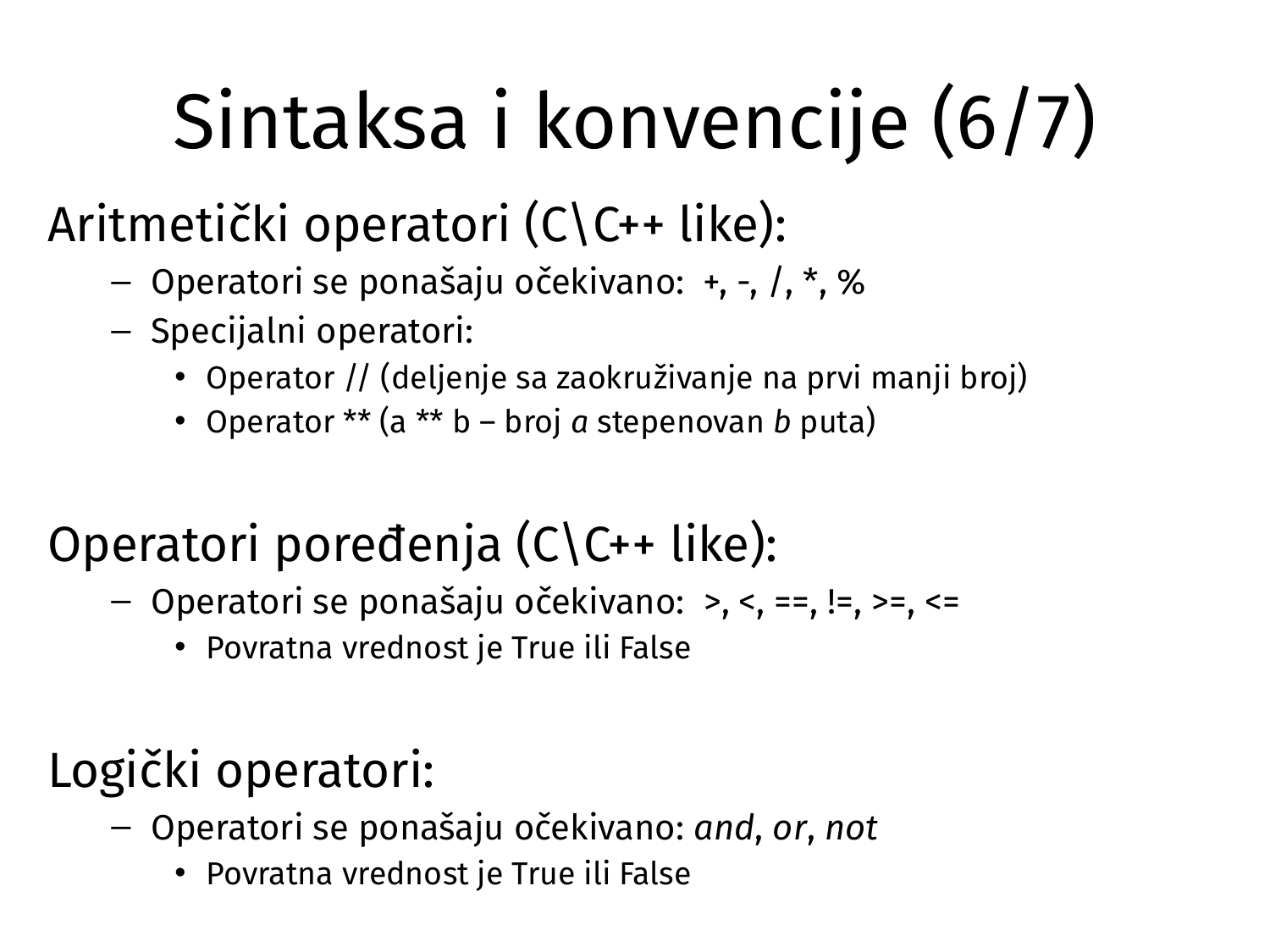

# Sintaksa i konvencije (6/7)
Aritmetički operatori (C\C++ like):
Operatori se ponašaju očekivano:  +, -, /, *, %
Specijalni operatori:
Operator // (deljenje sa zaokruživanje na prvi manji broj)
Operator ** (a ** b – broj a stepenovan b puta)

Operatori poređenja (C\C++ like):
Operatori se ponašaju očekivano:  >, <, ==, !=, >=, <=
Povratna vrednost je True ili False

Logički operatori:
Operatori se ponašaju očekivano: and, or, not
Povratna vrednost je True ili False